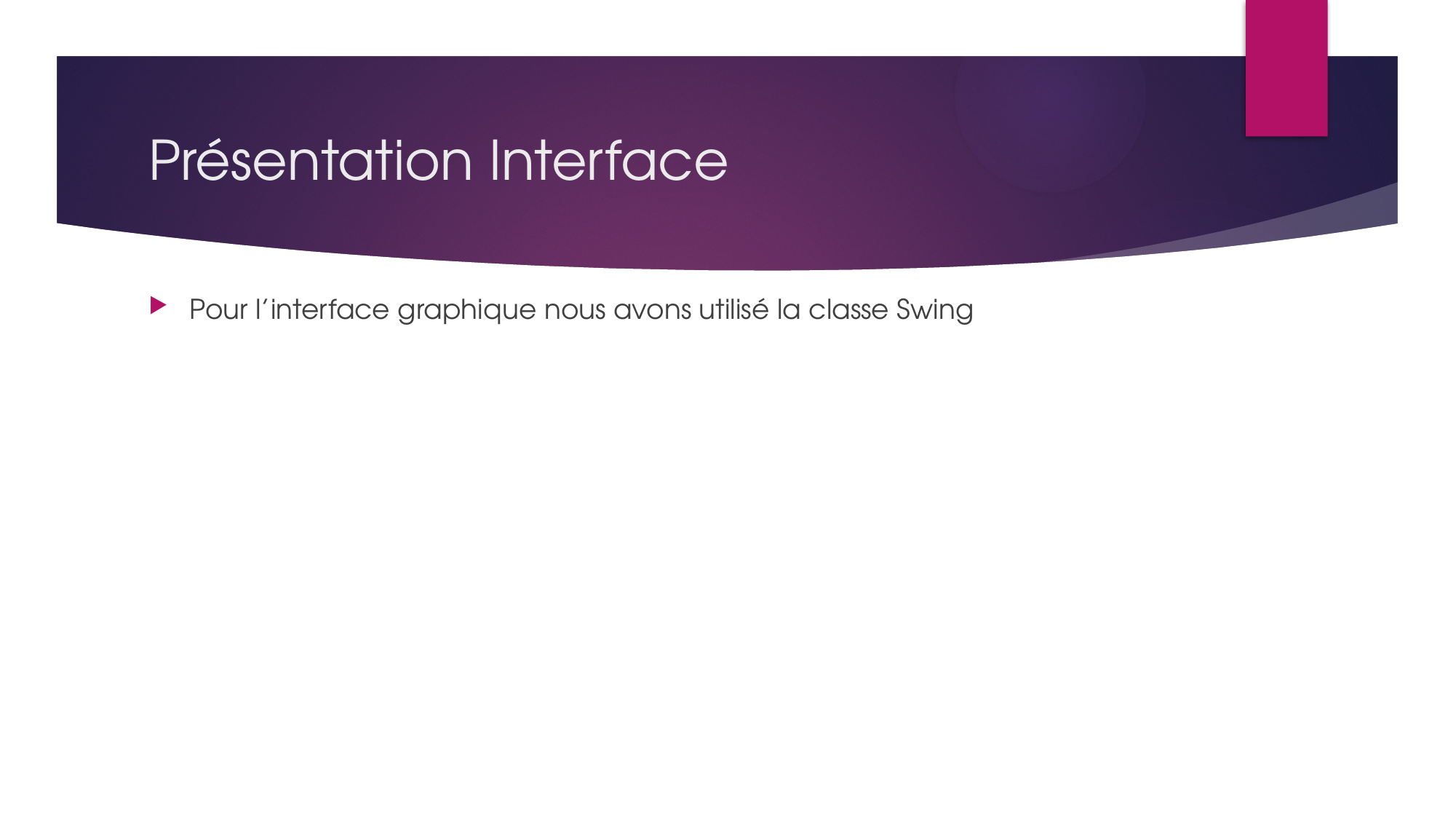

# Présentation Interface
Pour l’interface graphique nous avons utilisé la classe Swing